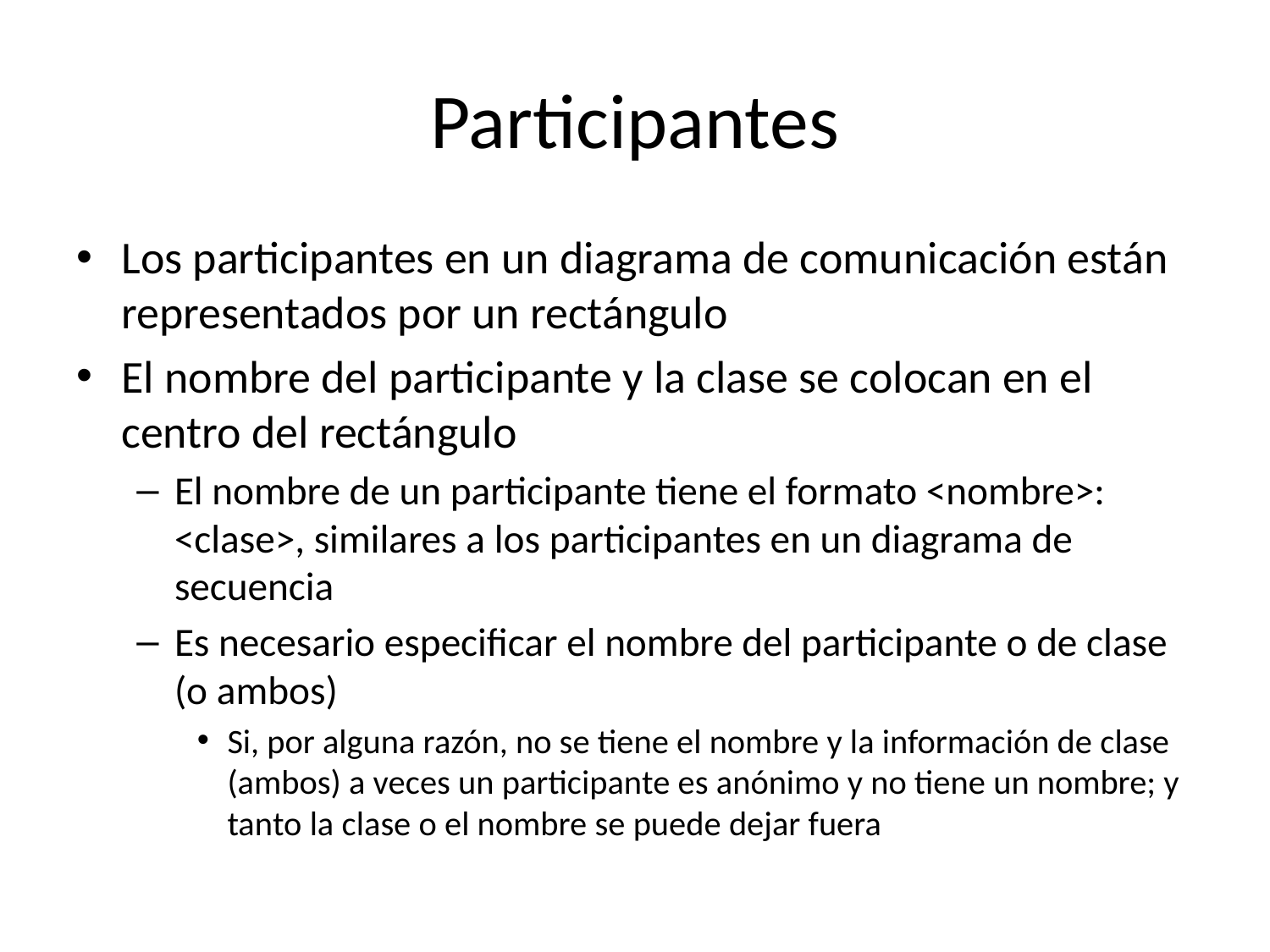

# Participantes
Los participantes en un diagrama de comunicación están representados por un rectángulo
El nombre del participante y la clase se colocan en el centro del rectángulo
El nombre de un participante tiene el formato <nombre>: <clase>, similares a los participantes en un diagrama de secuencia
Es necesario especificar el nombre del participante o de clase (o ambos)
Si, por alguna razón, no se tiene el nombre y la información de clase (ambos) a veces un participante es anónimo y no tiene un nombre; y tanto la clase o el nombre se puede dejar fuera